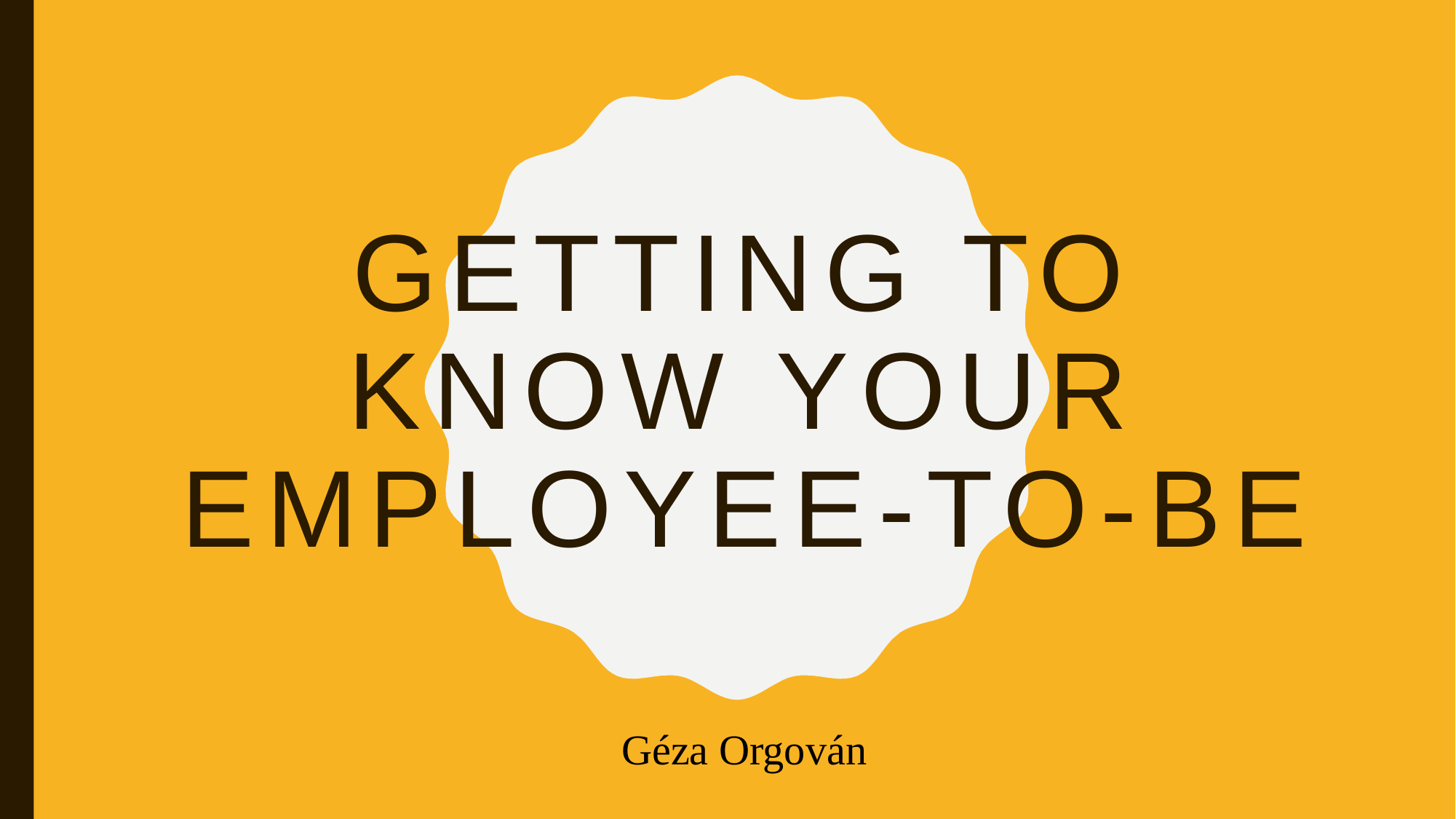

# Getting to know your employee-to-be
Géza Orgován